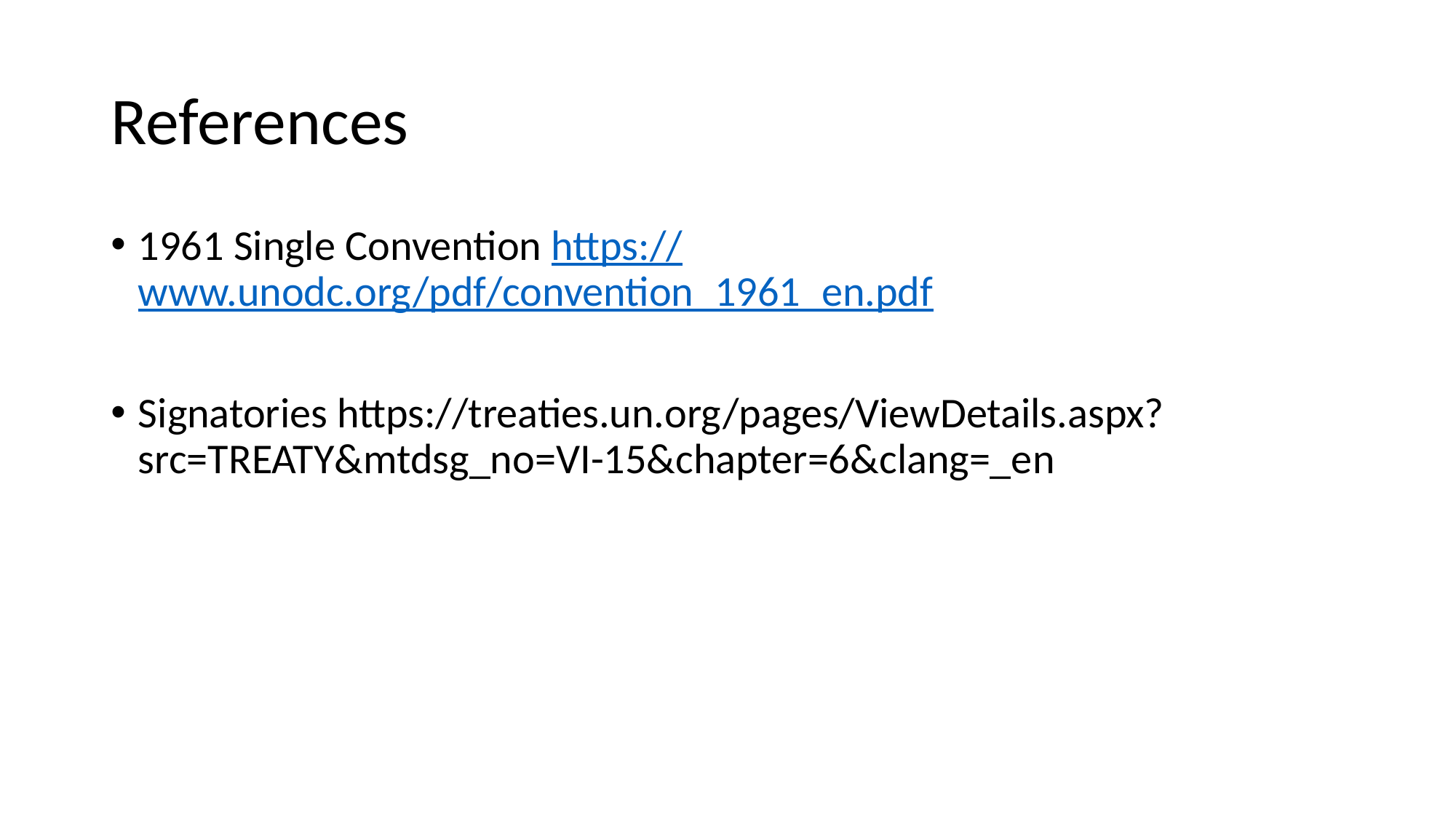

# References
1961 Single Convention https://www.unodc.org/pdf/convention_1961_en.pdf

Signatories https://treaties.un.org/pages/ViewDetails.aspx?src=TREATY&mtdsg_no=VI-15&chapter=6&clang=_en